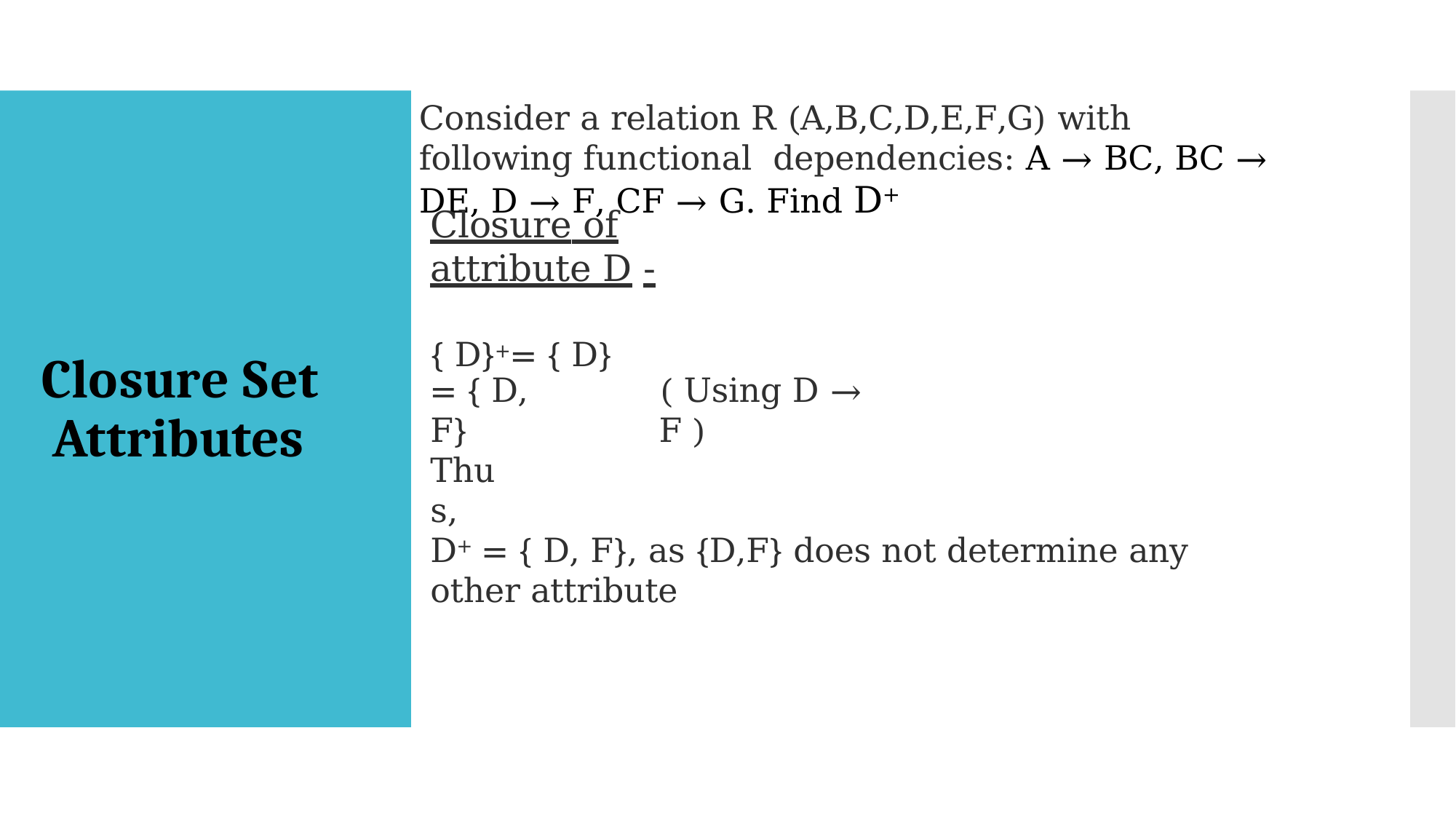

# Consider a relation R (A,B,C,D,E,F,G) with following functional  dependencies: A → BC, BC → DE, D → F, CF → G. Find D+
Closure of attribute D -

{ D}+= { D}
Closure Set  Attributes
= { D, F}
( Using D → F )
Thus,
D+ = { D, F}, as {D,F} does not determine any other attribute